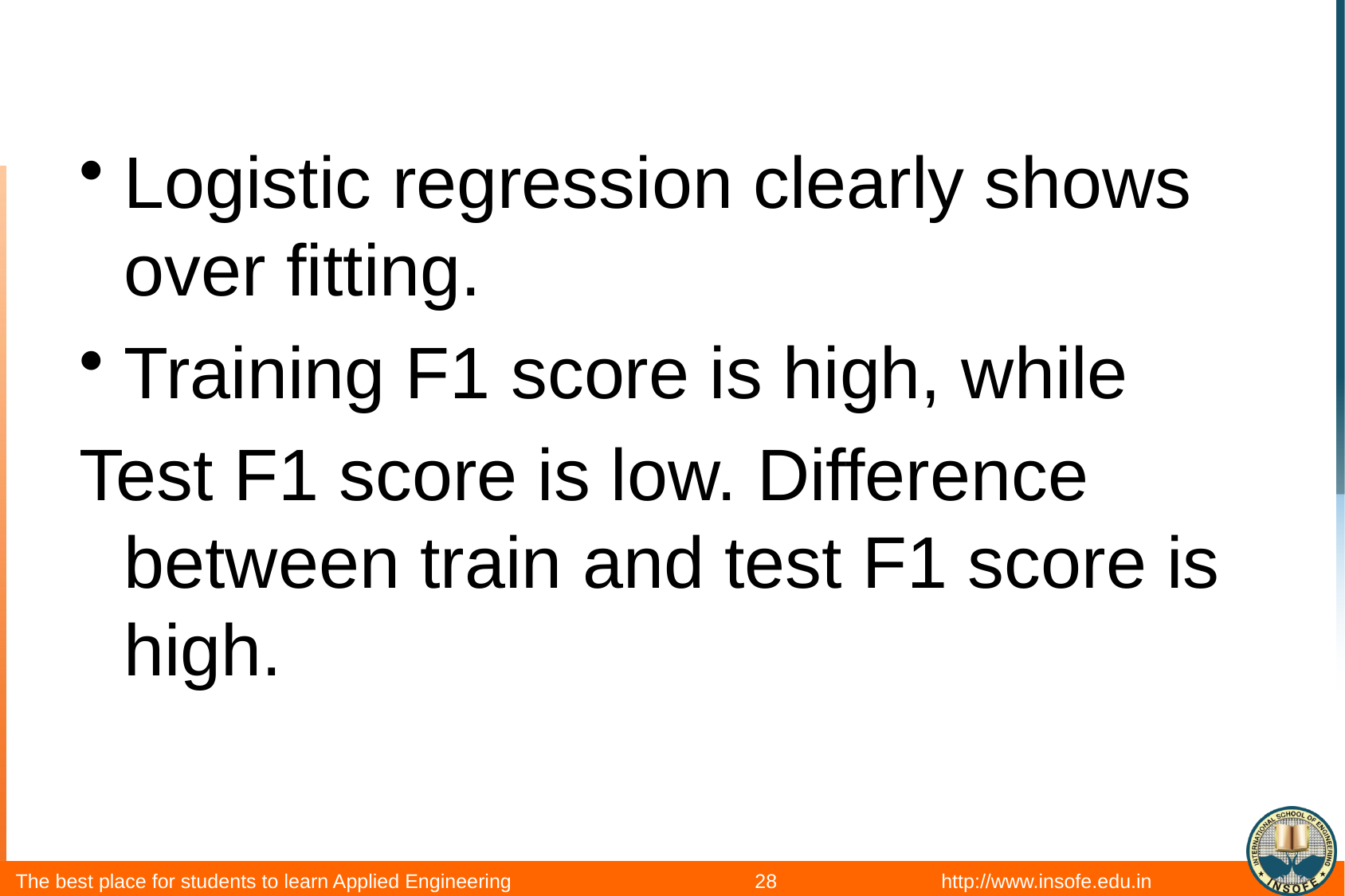

#
Logistic regression clearly shows over fitting.
Training F1 score is high, while
Test F1 score is low. Difference between train and test F1 score is high.